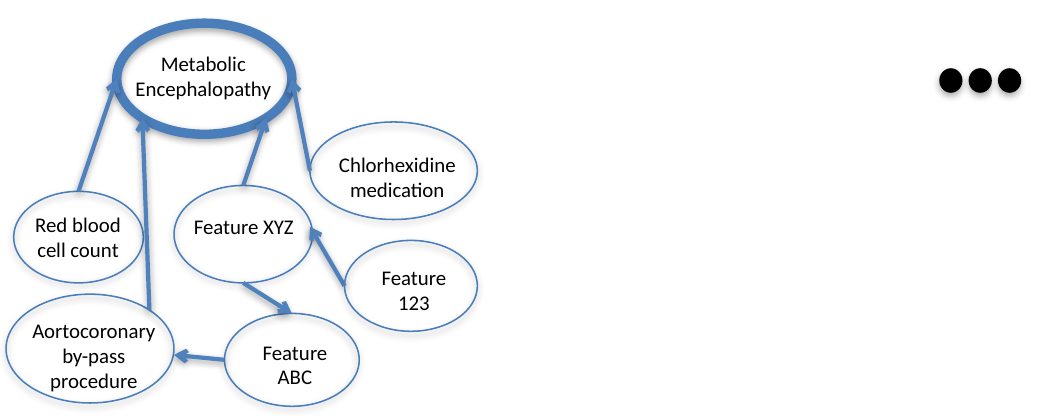

Metabolic Encephalopathy

Chlorhexidine medication

Feature XYZ

Red blood cell count

Feature 123

Aortocoronary by-pass procedure

Feature ABC